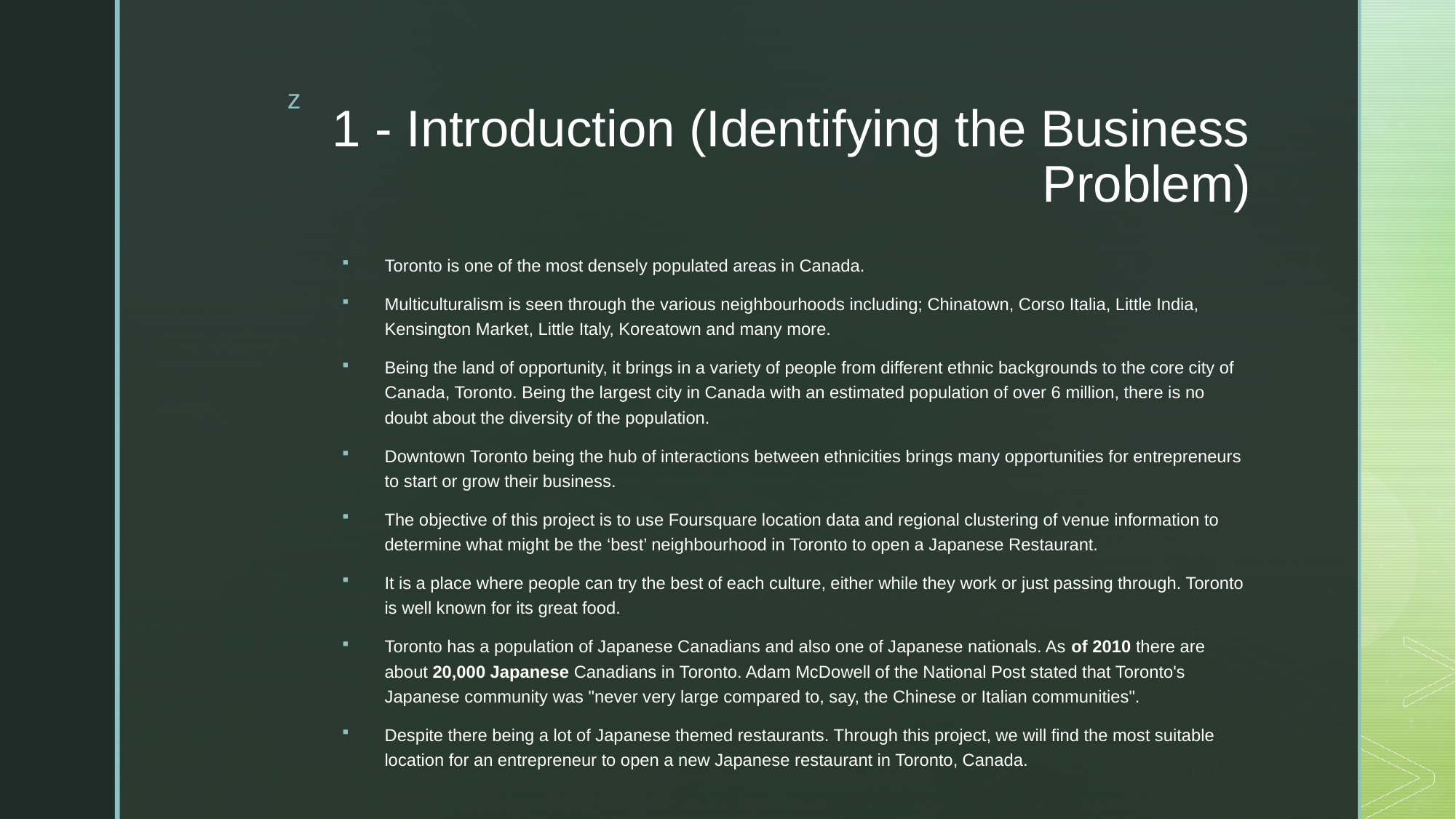

# 1 - Introduction (Identifying the Business Problem)
Toronto is one of the most densely populated areas in Canada.
Multiculturalism is seen through the various neighbourhoods including; Chinatown, Corso Italia, Little India, Kensington Market, Little Italy, Koreatown and many more.
Being the land of opportunity, it brings in a variety of people from different ethnic backgrounds to the core city of Canada, Toronto. Being the largest city in Canada with an estimated population of over 6 million, there is no doubt about the diversity of the population.
Downtown Toronto being the hub of interactions between ethnicities brings many opportunities for entrepreneurs to start or grow their business.
The objective of this project is to use Foursquare location data and regional clustering of venue information to determine what might be the ‘best’ neighbourhood in Toronto to open a Japanese Restaurant.
It is a place where people can try the best of each culture, either while they work or just passing through. Toronto is well known for its great food.
Toronto has a population of Japanese Canadians and also one of Japanese nationals. As of 2010 there are about 20,000 Japanese Canadians in Toronto. Adam McDowell of the National Post stated that Toronto's Japanese community was "never very large compared to, say, the Chinese or Italian communities".
Despite there being a lot of Japanese themed restaurants. Through this project, we will find the most suitable location for an entrepreneur to open a new Japanese restaurant in Toronto, Canada.